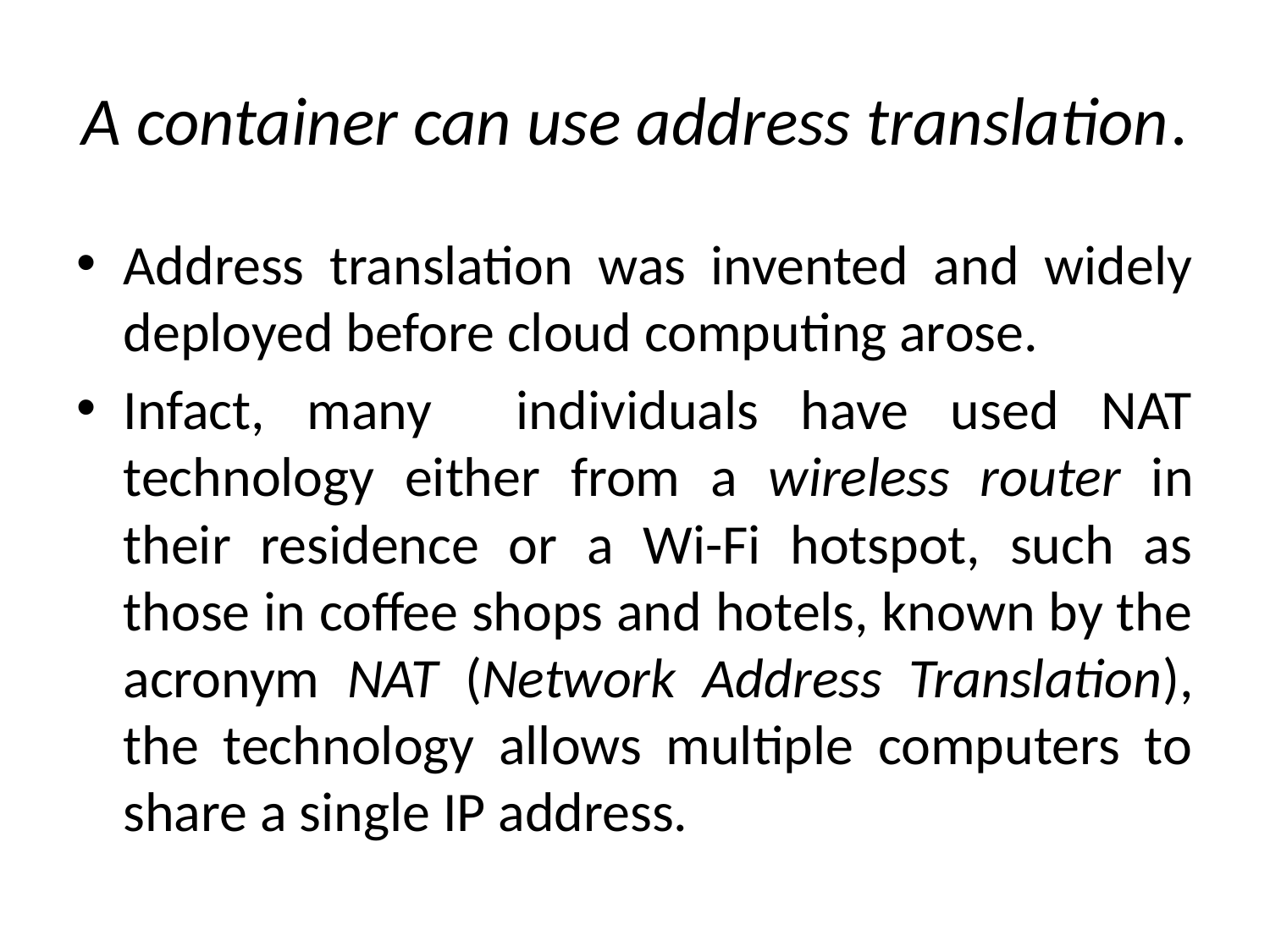

# A container can use address translation.
Address translation was invented and widely deployed before cloud computing arose.
Infact, many  individuals have used NAT technology either from a wireless router in their residence or a Wi-Fi hotspot, such as those in coffee shops and hotels, known by the acronym NAT (Network Address Translation), the technology allows multiple computers to share a single IP address.